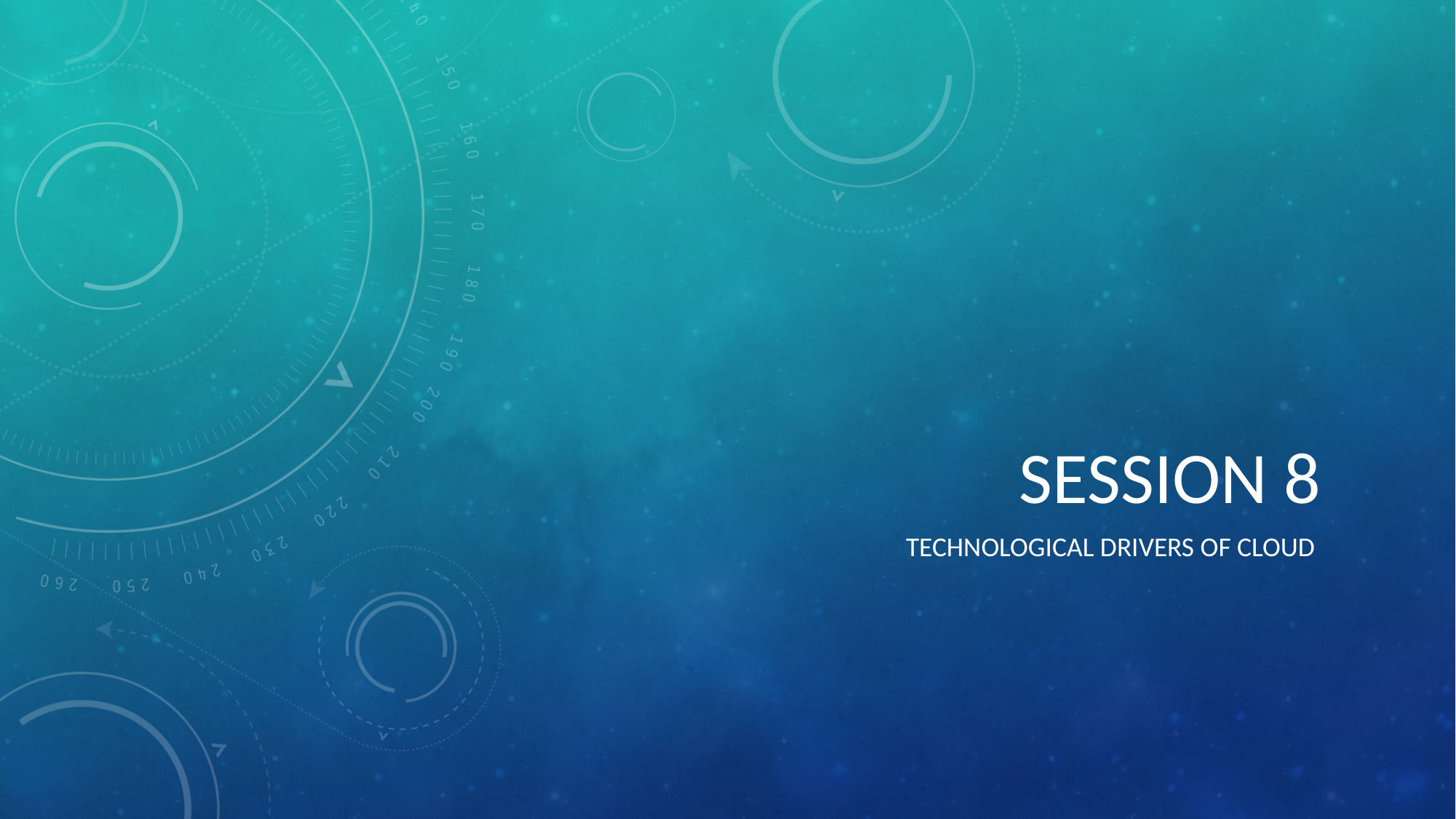

# Session 8
Technological drivers of Cloud